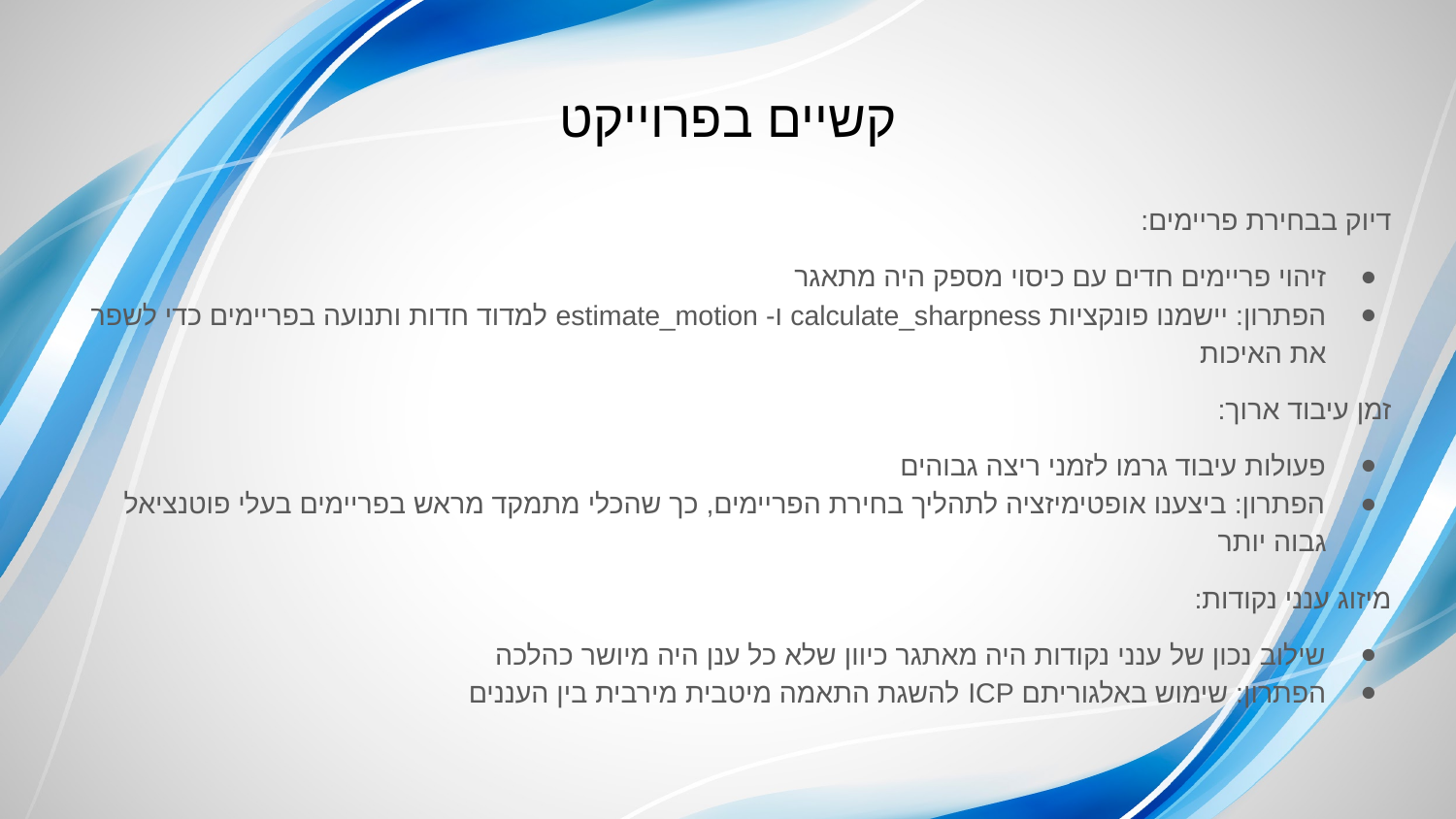

# קשיים בפרוייקט
דיוק בבחירת פריימים:
זיהוי פריימים חדים עם כיסוי מספק היה מתאגר
הפתרון: יישמנו פונקציות calculate_sharpness ו- estimate_motion למדוד חדות ותנועה בפריימים כדי לשפר את האיכות
זמן עיבוד ארוך:
פעולות עיבוד גרמו לזמני ריצה גבוהים
הפתרון: ביצענו אופטימיזציה לתהליך בחירת הפריימים, כך שהכלי מתמקד מראש בפריימים בעלי פוטנציאל גבוה יותר
מיזוג ענני נקודות:
שילוב נכון של ענני נקודות היה מאתגר כיוון שלא כל ענן היה מיושר כהלכה
הפתרון: שימוש באלגוריתם ICP להשגת התאמה מיטבית מירבית בין העננים